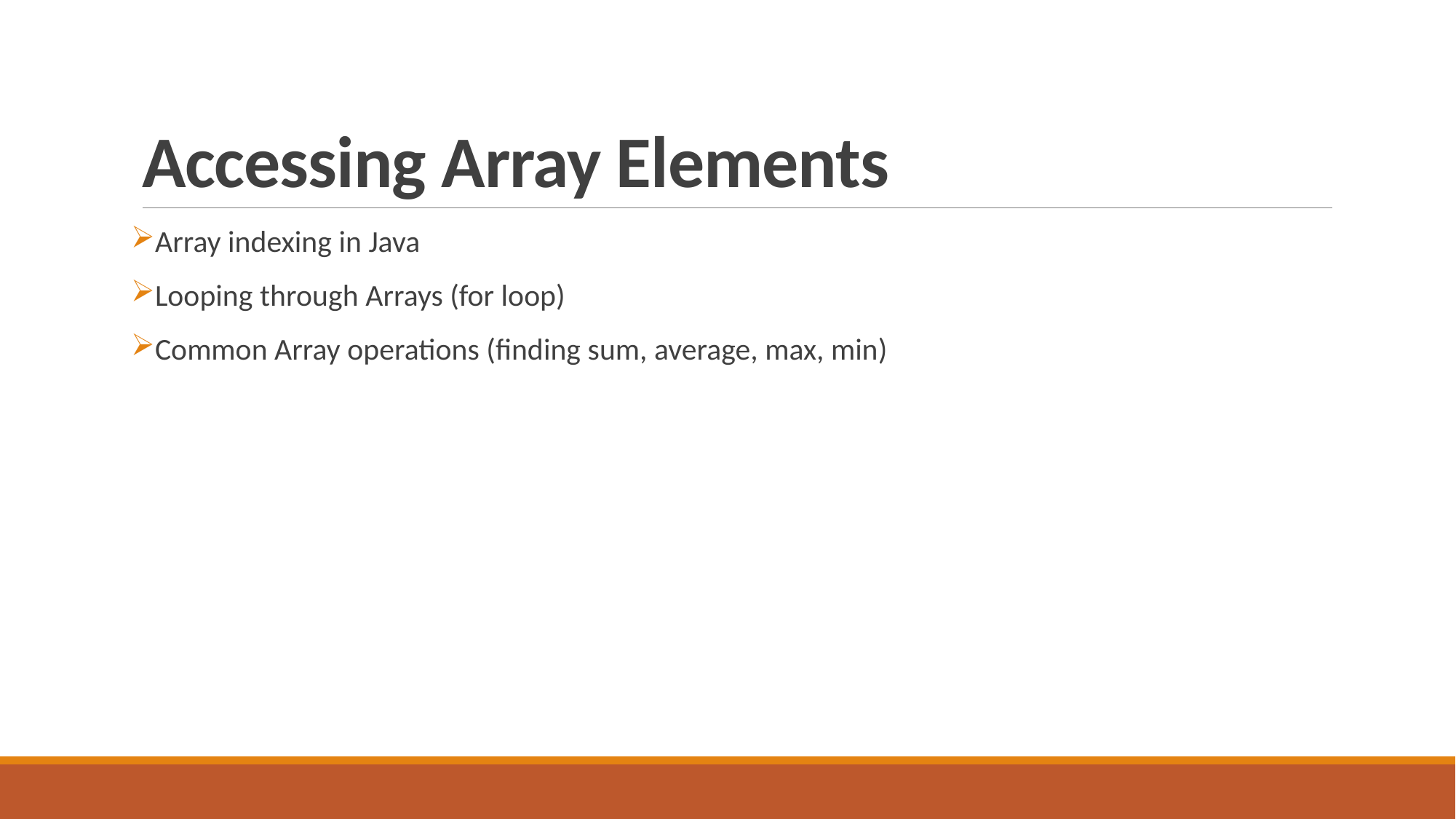

# Accessing Array Elements
Array indexing in Java
Looping through Arrays (for loop)
Common Array operations (finding sum, average, max, min)